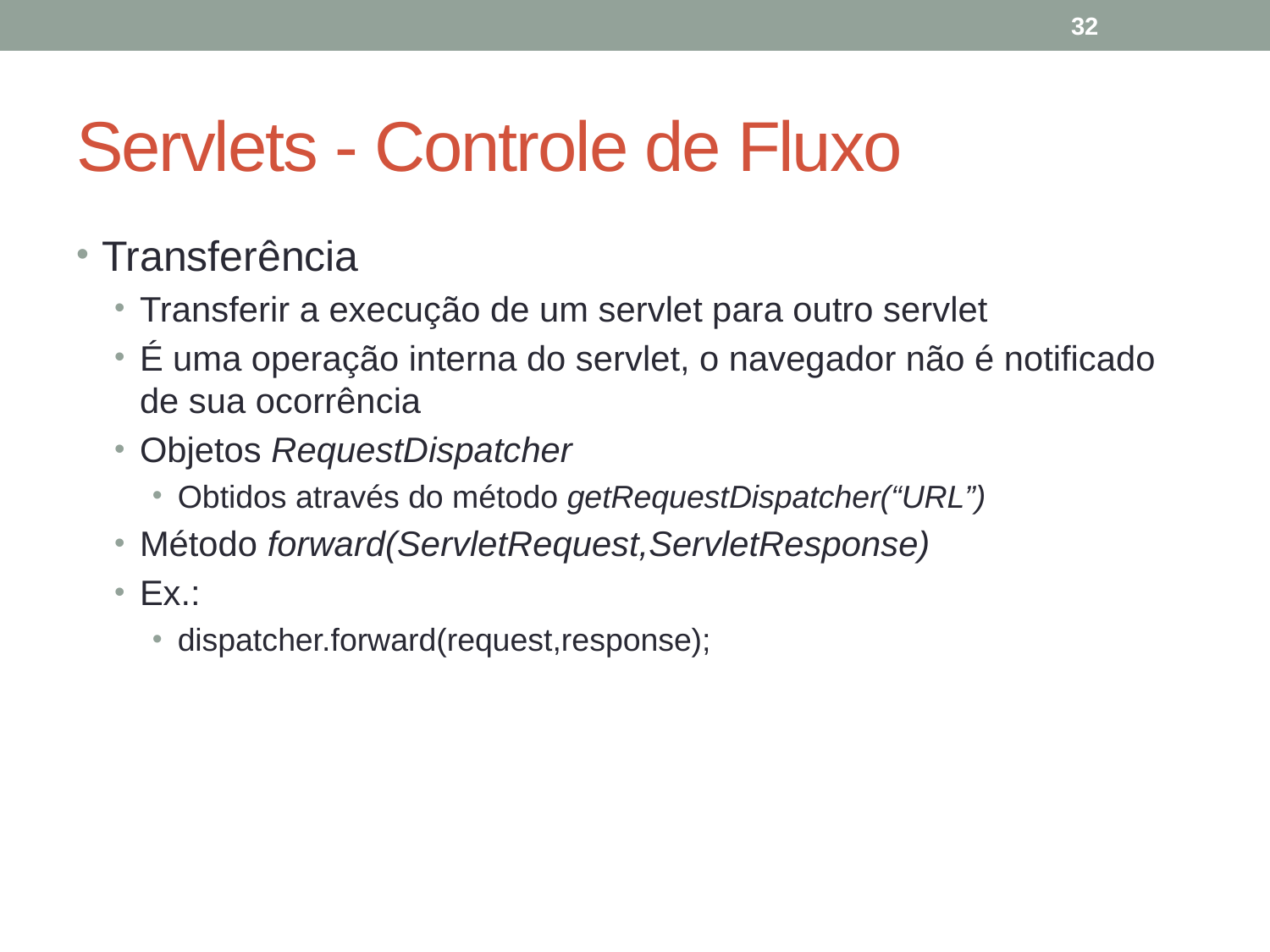

32
# Servlets - Controle de Fluxo
Transferência
Transferir a execução de um servlet para outro servlet
É uma operação interna do servlet, o navegador não é notificado de sua ocorrência
Objetos RequestDispatcher
Obtidos através do método getRequestDispatcher(“URL”)
Método forward(ServletRequest,ServletResponse)
Ex.:
dispatcher.forward(request,response);